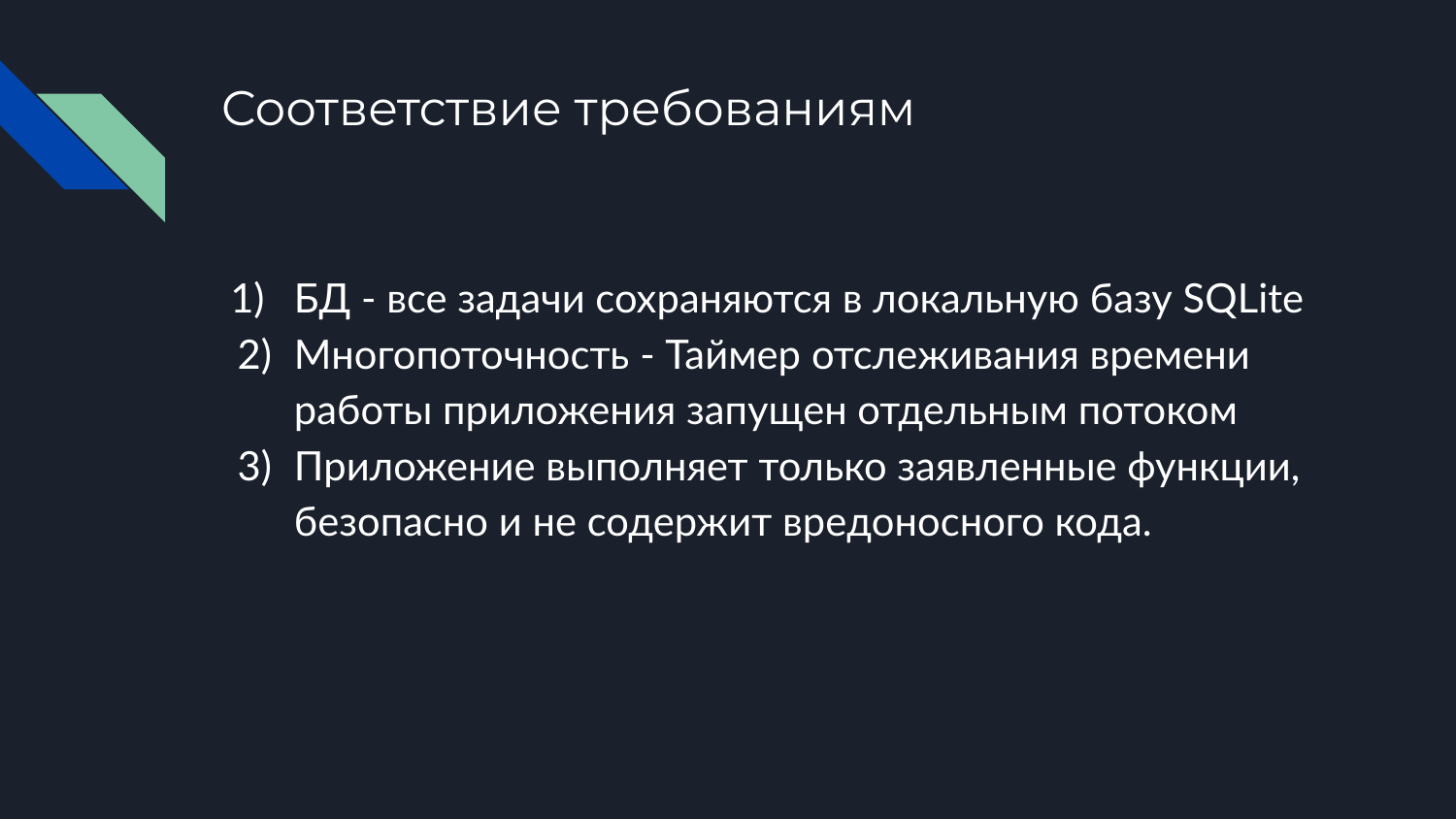

# Соответствие требованиям
БД - все задачи сохраняются в локальную базу SQLite
Многопоточность - Таймер отслеживания времени работы приложения запущен отдельным потоком
Приложение выполняет только заявленные функции, безопасно и не содержит вредоносного кода.